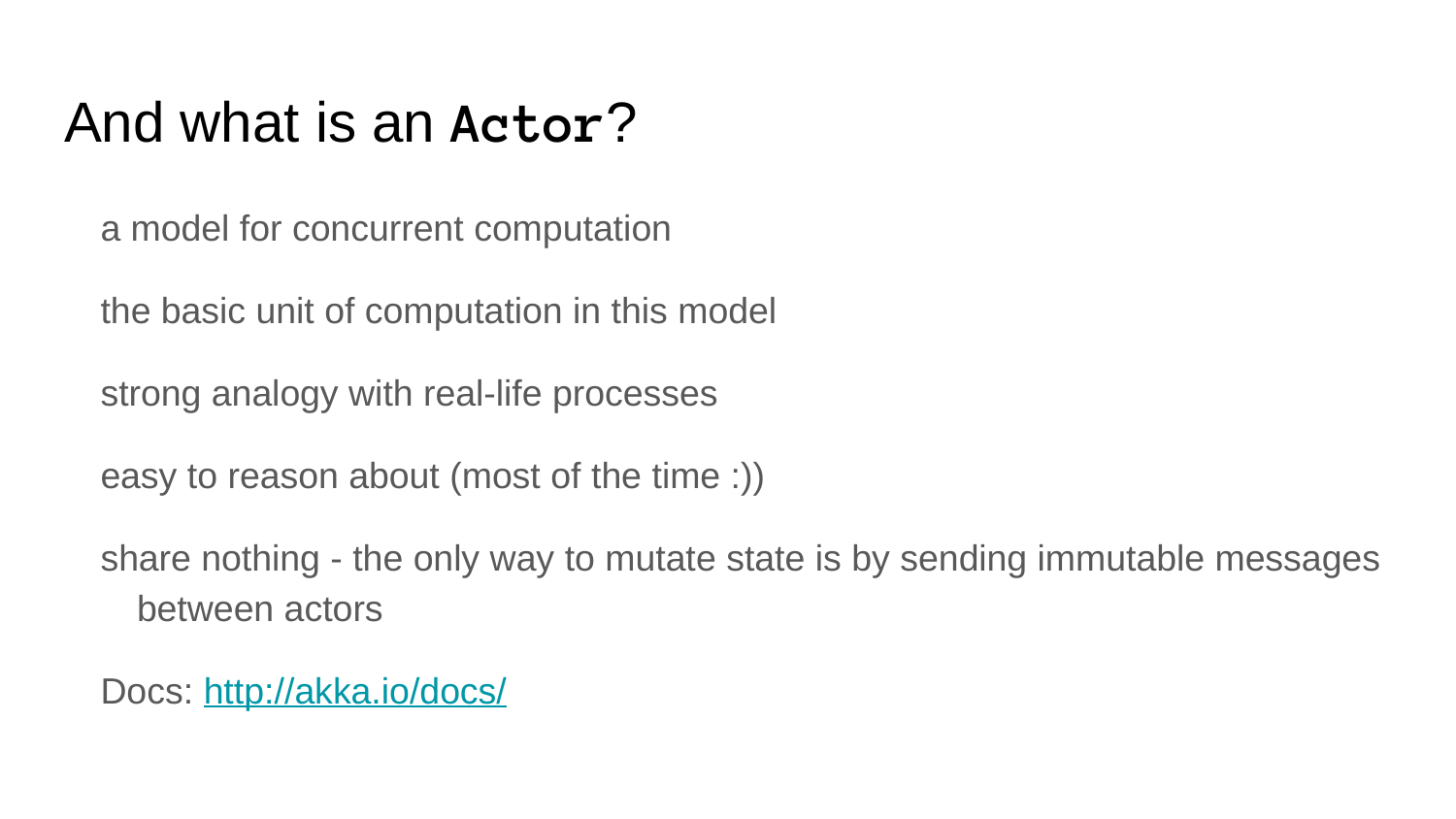

# And what is an Actor?
a model for concurrent computation
the basic unit of computation in this model
strong analogy with real-life processes
easy to reason about (most of the time :))
share nothing - the only way to mutate state is by sending immutable messages between actors
Docs: http://akka.io/docs/